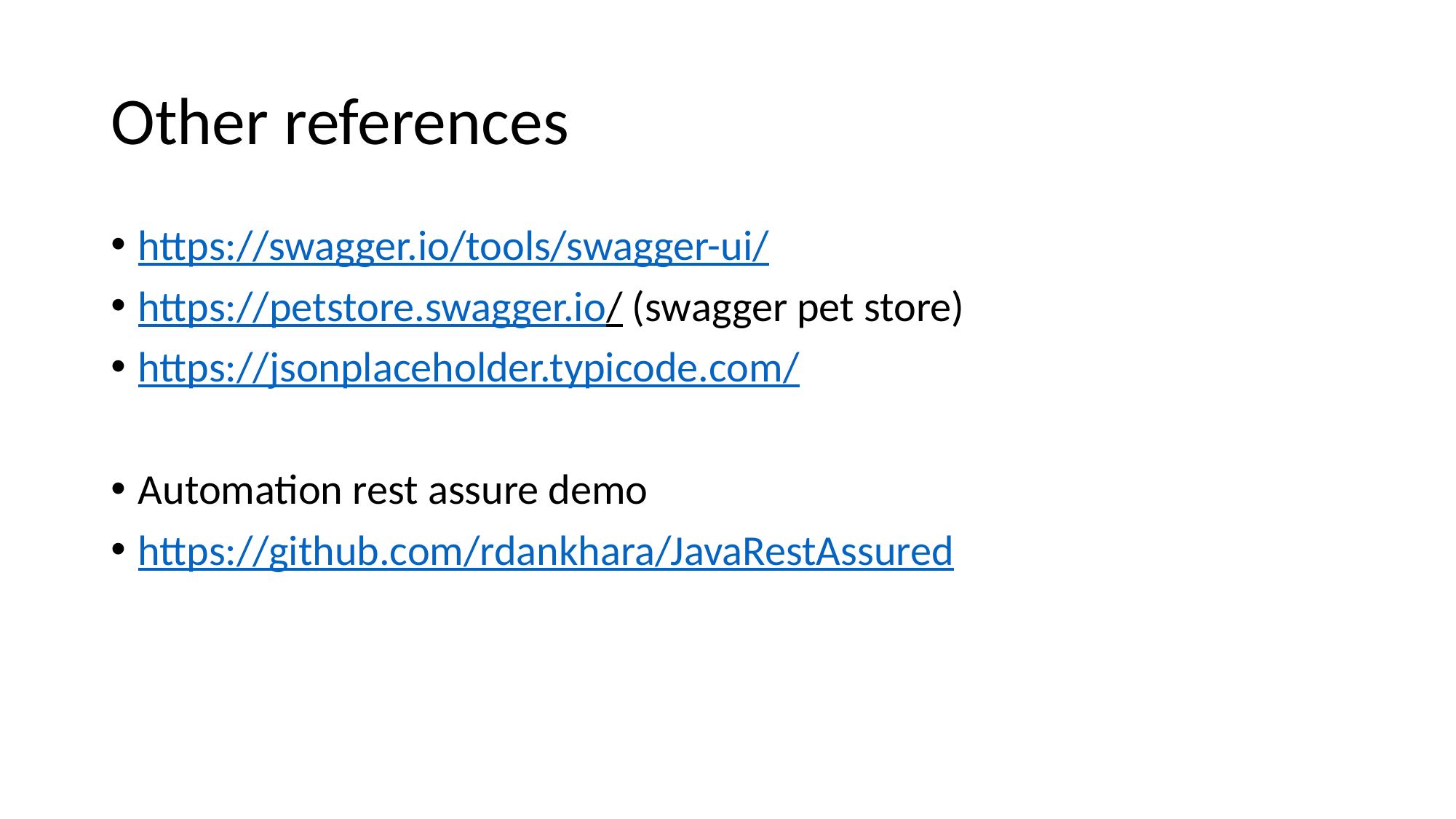

# Other references
https://swagger.io/tools/swagger-ui/
https://petstore.swagger.io/ (swagger pet store)
https://jsonplaceholder.typicode.com/

Automation rest assure demo
https://github.com/rdankhara/JavaRestAssured